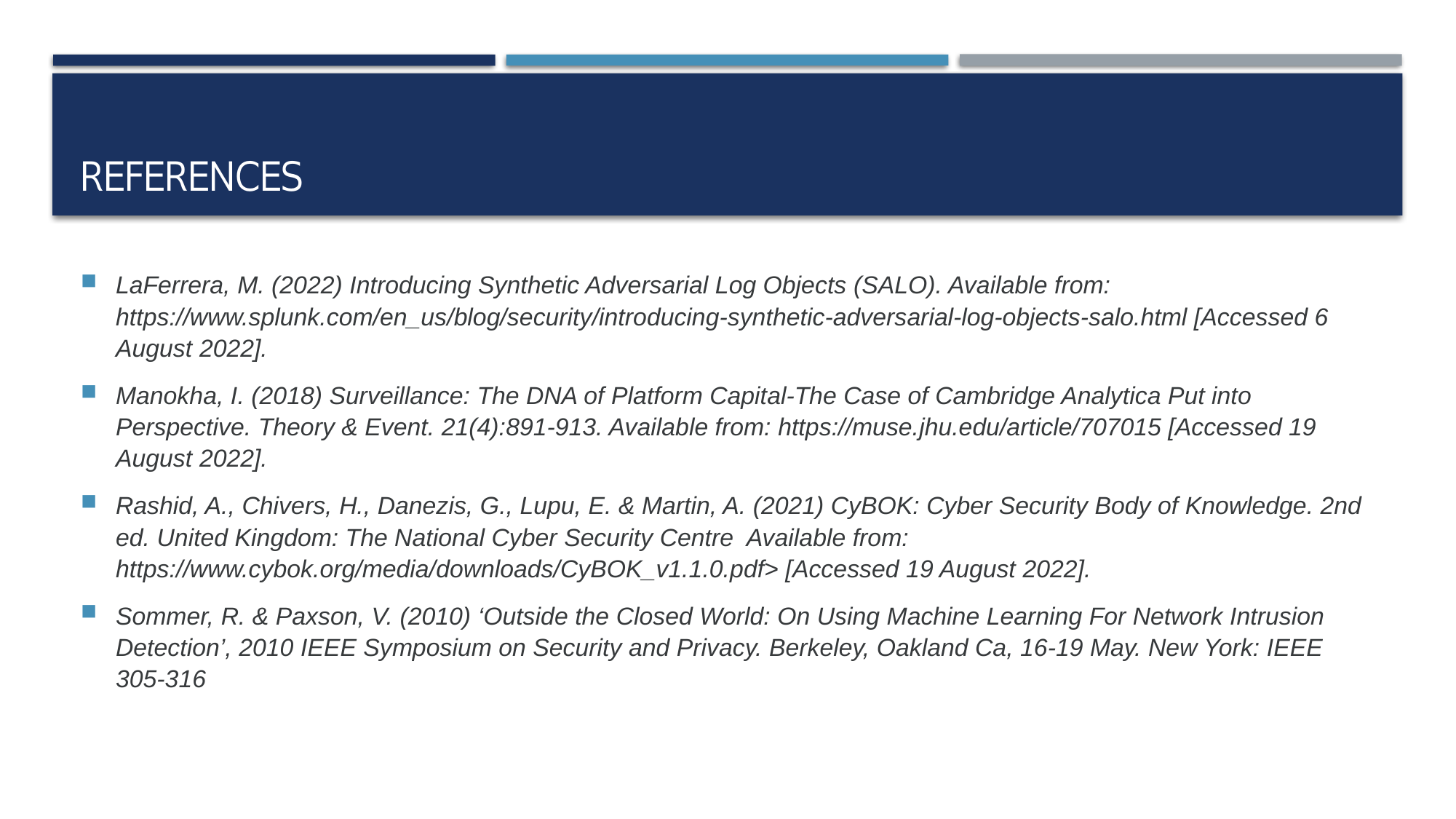

# References
LaFerrera, M. (2022) Introducing Synthetic Adversarial Log Objects (SALO). Available from: https://www.splunk.com/en_us/blog/security/introducing-synthetic-adversarial-log-objects-salo.html [Accessed 6 August 2022].
Manokha, I. (2018) Surveillance: The DNA of Platform Capital-The Case of Cambridge Analytica Put into Perspective. Theory & Event. 21(4):891-913. Available from: https://muse.jhu.edu/article/707015 [Accessed 19 August 2022].
Rashid, A., Chivers, H., Danezis, G., Lupu, E. & Martin, A. (2021) CyBOK: Cyber Security Body of Knowledge. 2nd ed. United Kingdom: The National Cyber Security Centre  Available from: https://www.cybok.org/media/downloads/CyBOK_v1.1.0.pdf> [Accessed 19 August 2022].
Sommer, R. & Paxson, V. (2010) ‘Outside the Closed World: On Using Machine Learning For Network Intrusion Detection’, 2010 IEEE Symposium on Security and Privacy. Berkeley, Oakland Ca, 16-19 May. New York: IEEE 305-316